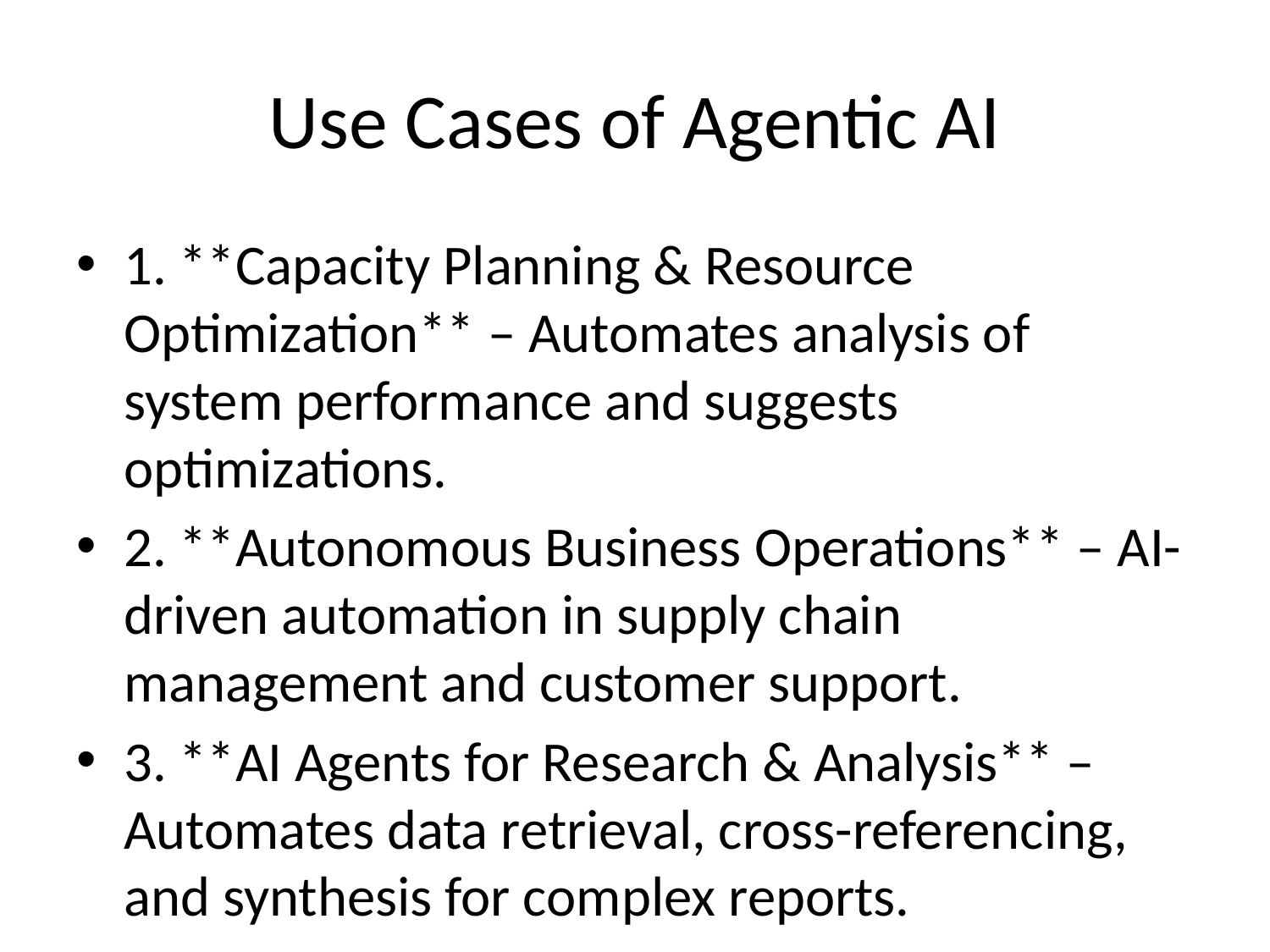

# Use Cases of Agentic AI
1. **Capacity Planning & Resource Optimization** – Automates analysis of system performance and suggests optimizations.
2. **Autonomous Business Operations** – AI-driven automation in supply chain management and customer support.
3. **AI Agents for Research & Analysis** – Automates data retrieval, cross-referencing, and synthesis for complex reports.
4. **Cybersecurity & Threat Detection** – AI-driven security systems that detect and respond to cyber threats.
5. **Financial Risk Management** – AI systems that analyze market trends and autonomously execute trades or flag risks.